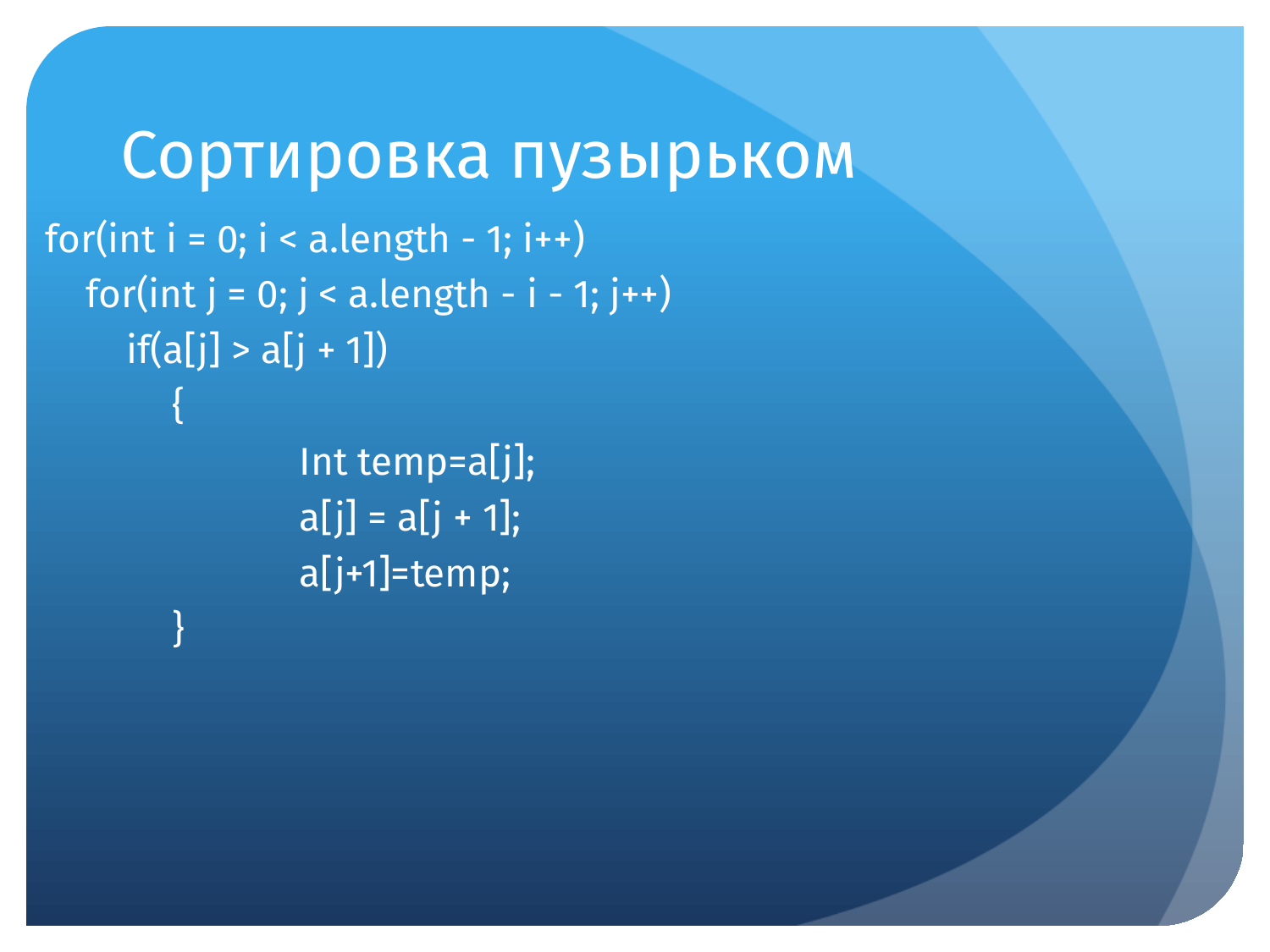

# Сортировка пузырьком
for(int i = 0; i < a.length - 1; i++)
    for(int j = 0; j < a.length - i - 1; j++)
        if(a[j] > a[j + 1])
	{
		Int temp=a[j];
		a[j] = a[j + 1];
		a[j+1]=temp;
	}